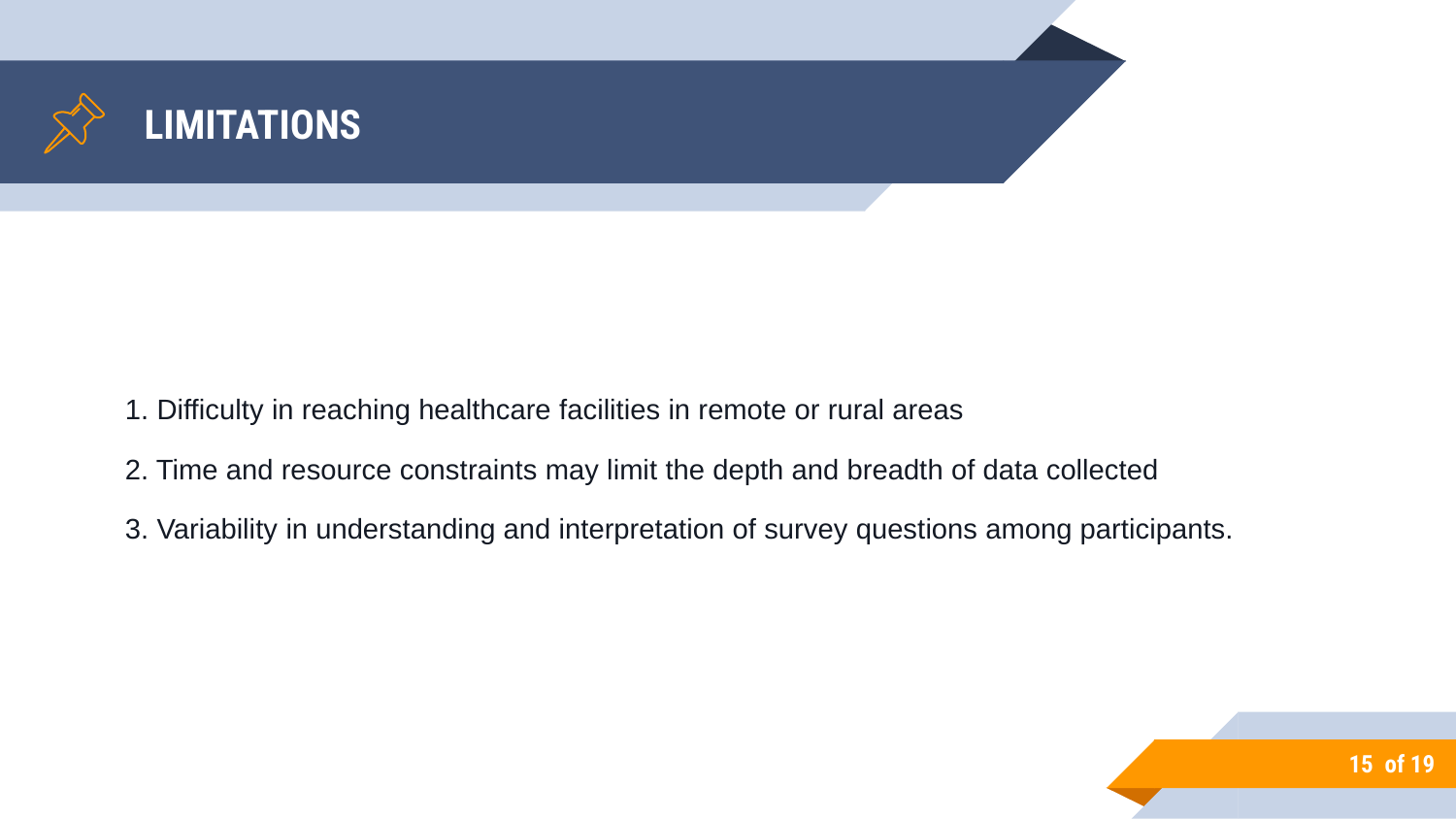

# LIMITATIONS

1. Difficulty in reaching healthcare facilities in remote or rural areas
2. Time and resource constraints may limit the depth and breadth of data collected
3. Variability in understanding and interpretation of survey questions among participants.

15  of 19